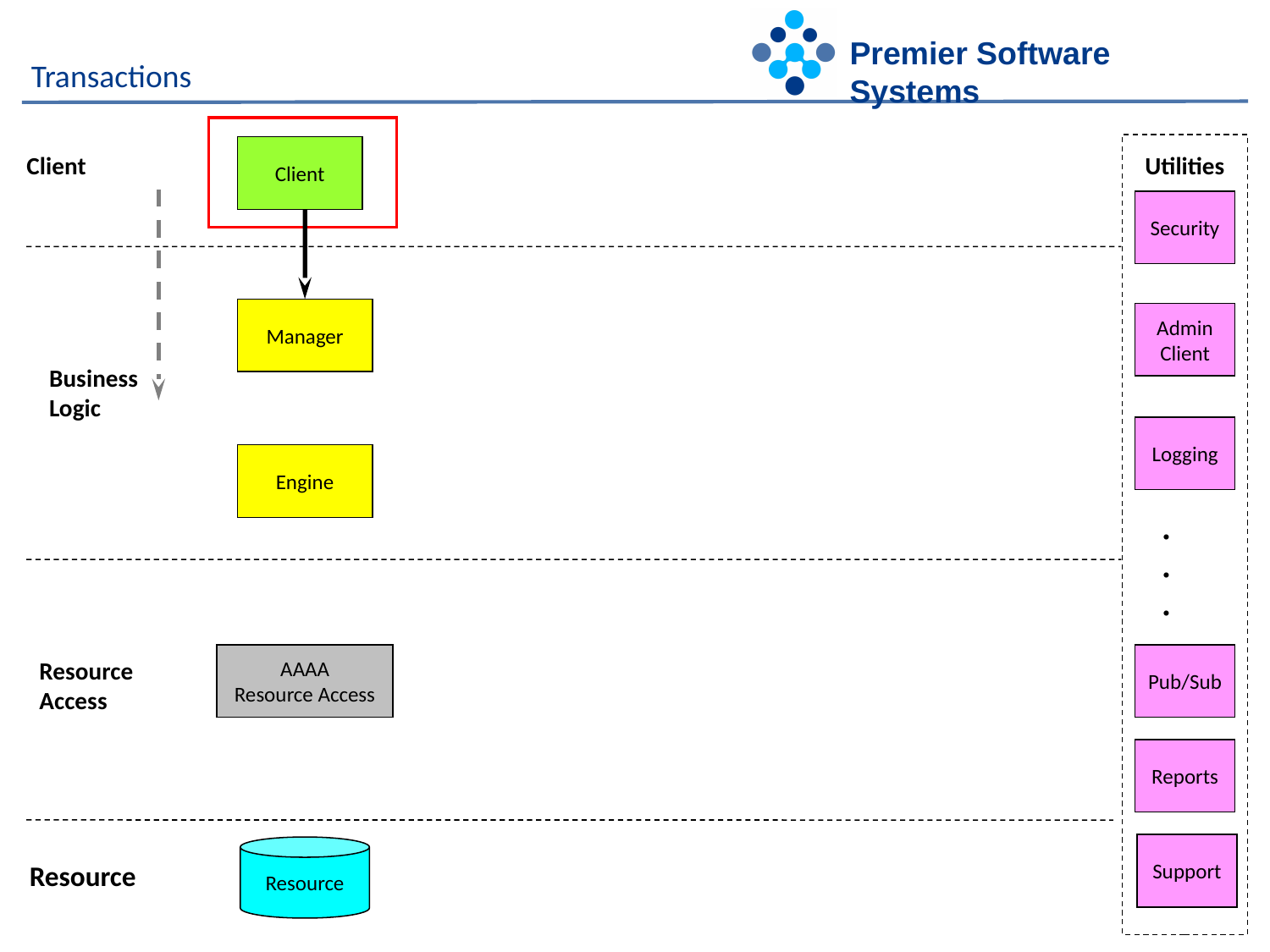

# Transactions

Utilities

Client
Client
Security

Manager
Admin
Client
Business
Logic
Logging
Engine
.
.
.

AAAA
Resource Access
Pub/Sub
Resource
Access
Reports

Support
Resource
Resource